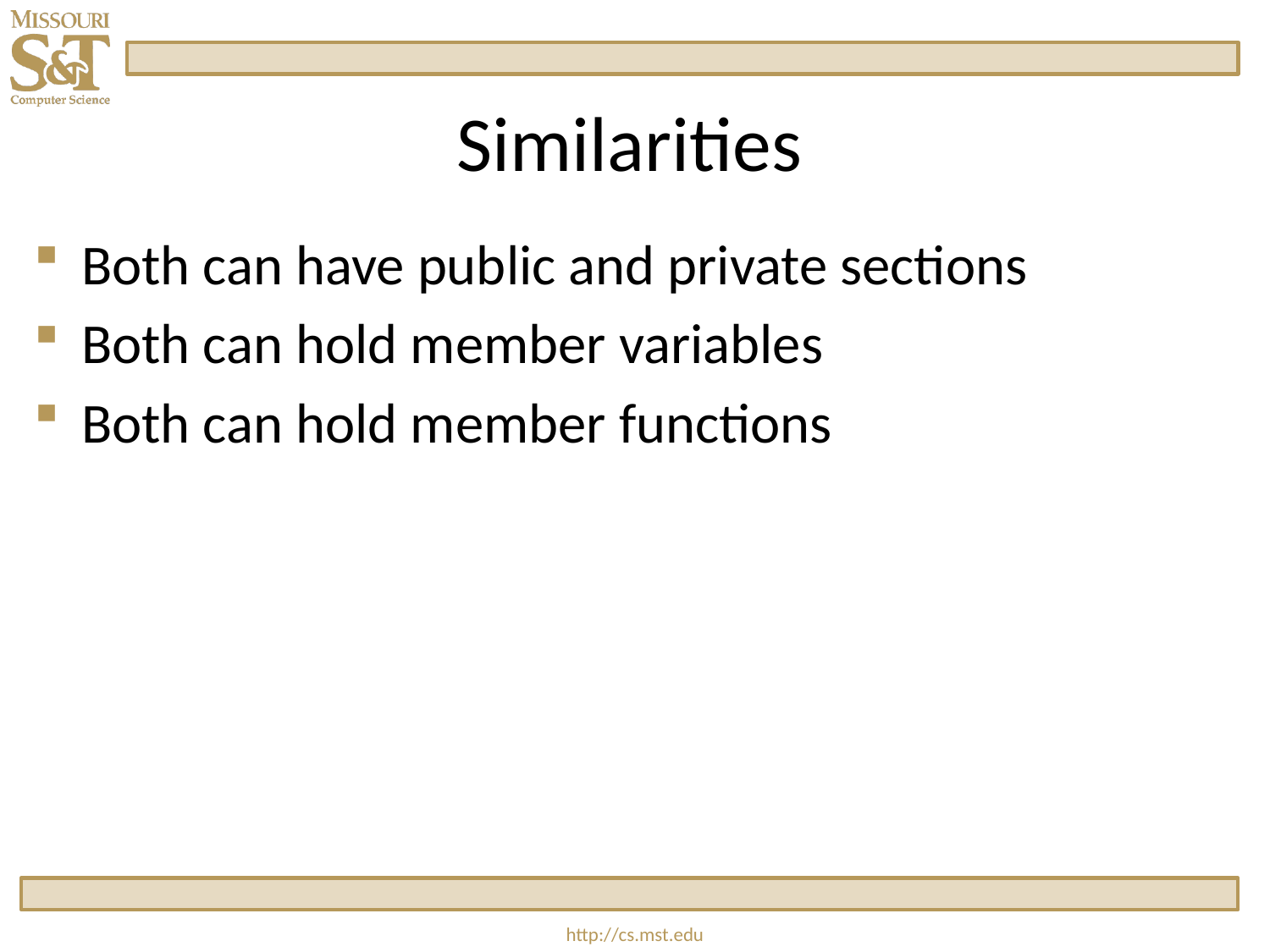

# Similarities
Both can have public and private sections
Both can hold member variables
Both can hold member functions